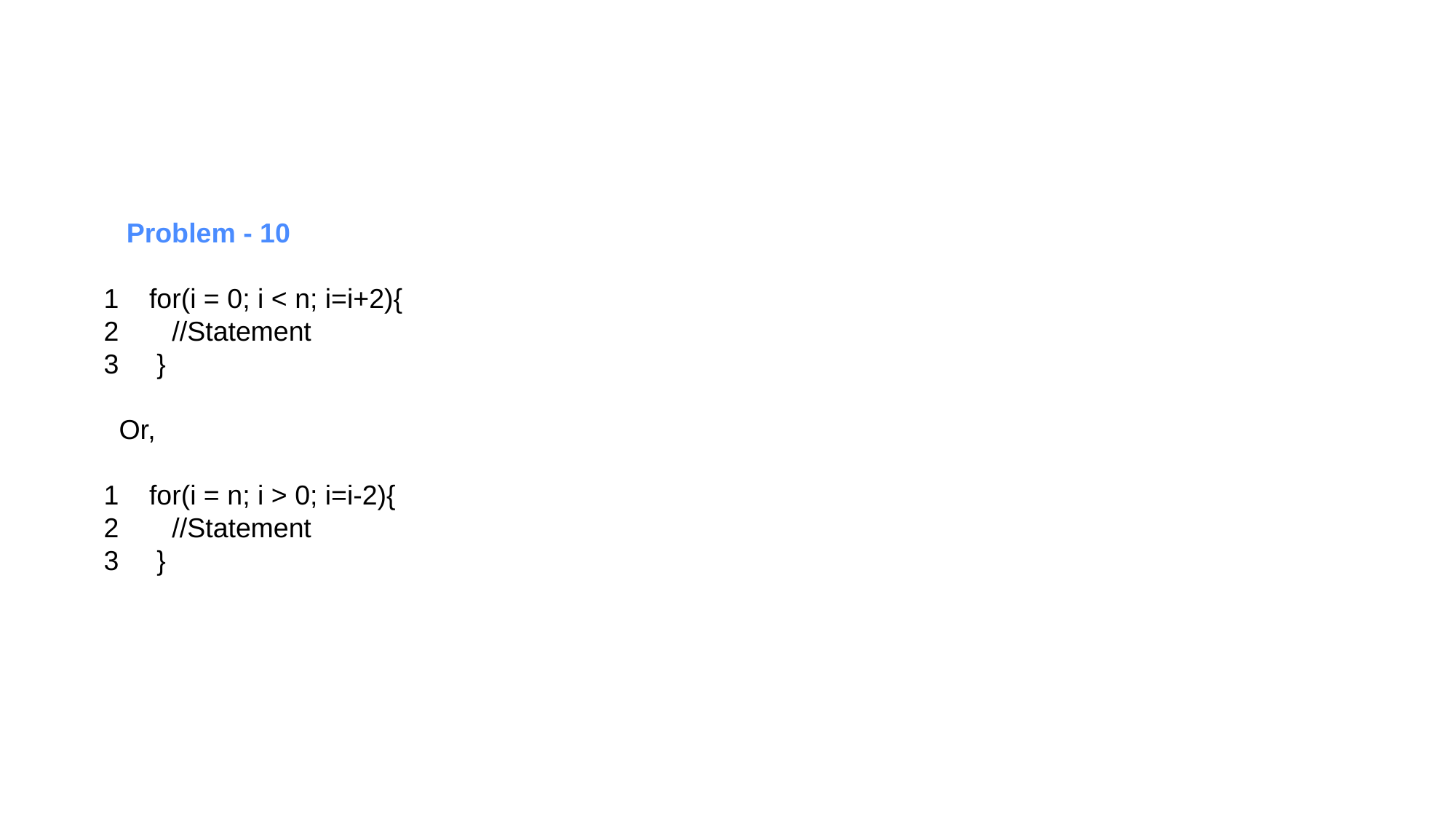

Problem - 10

1    for(i = 0; i < n; i=i+2){
2       //Statement
3     }

  Or,

1    for(i = n; i > 0; i=i-2){
2       //Statement
3     }